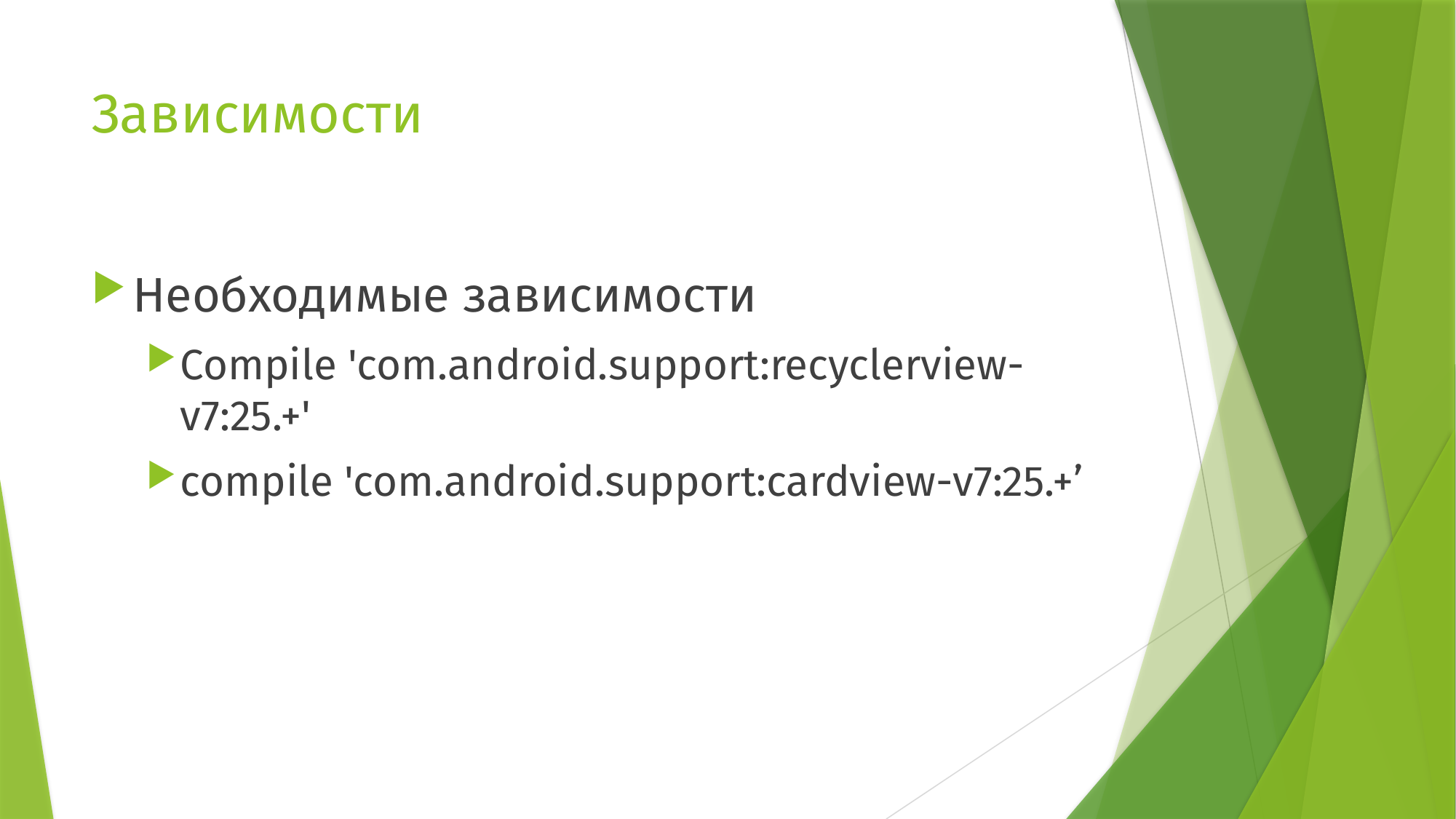

# Зависимости
Необходимые зависимости
Compile 'com.android.support:recyclerview-v7:25.+'
compile 'com.android.support:cardview-v7:25.+’